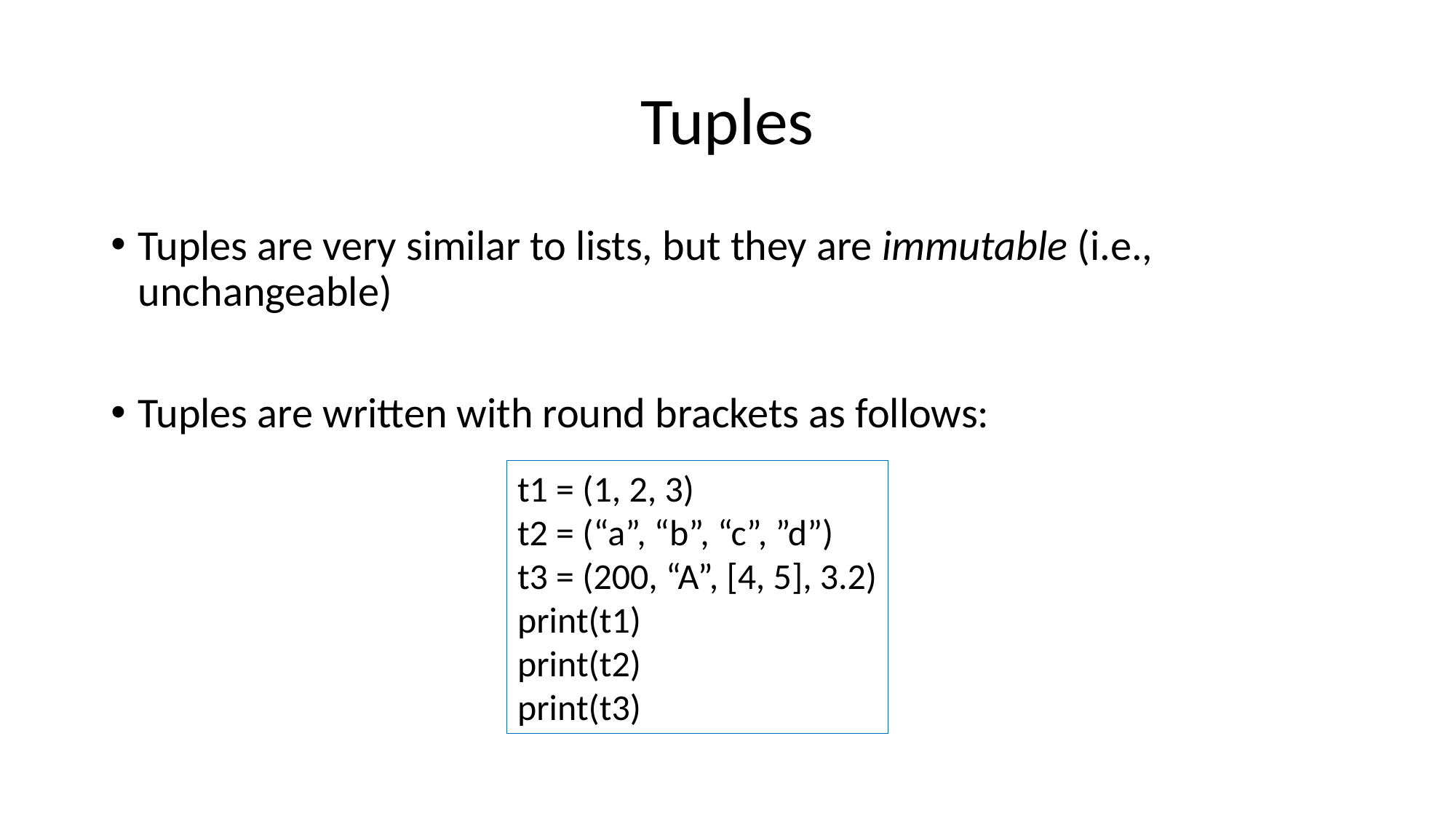

# Tuples
Tuples are very similar to lists, but they are immutable (i.e., unchangeable)

Tuples are written with round brackets as follows:

t1 = (1, 2, 3)
t2 = (“a”, “b”, “c”, ”d”)
t3 = (200, “A”, [4, 5], 3.2)
print(t1)
print(t2)
print(t3)